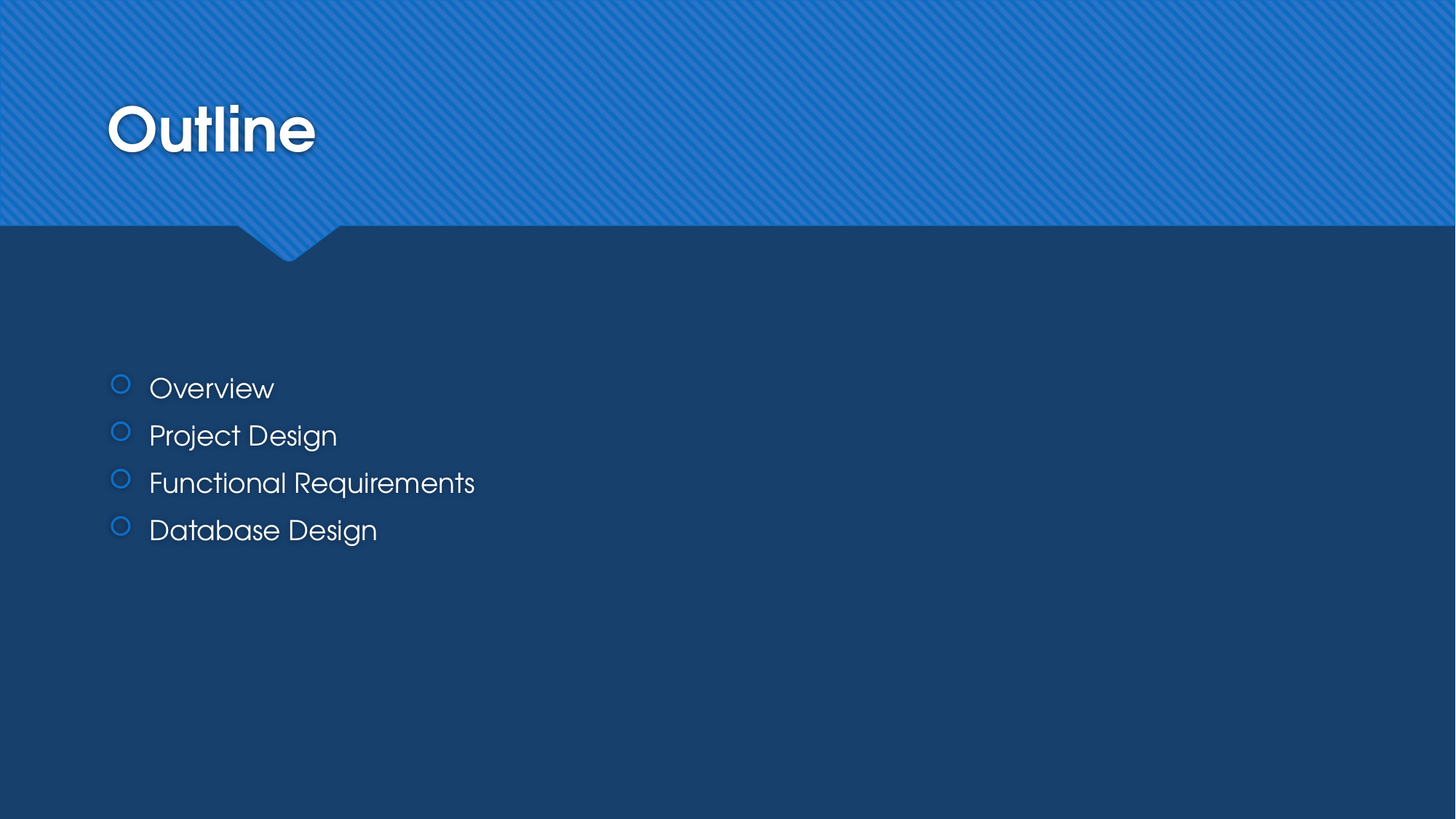

# Outline
Overview
Project Design
Functional Requirements
Database Design